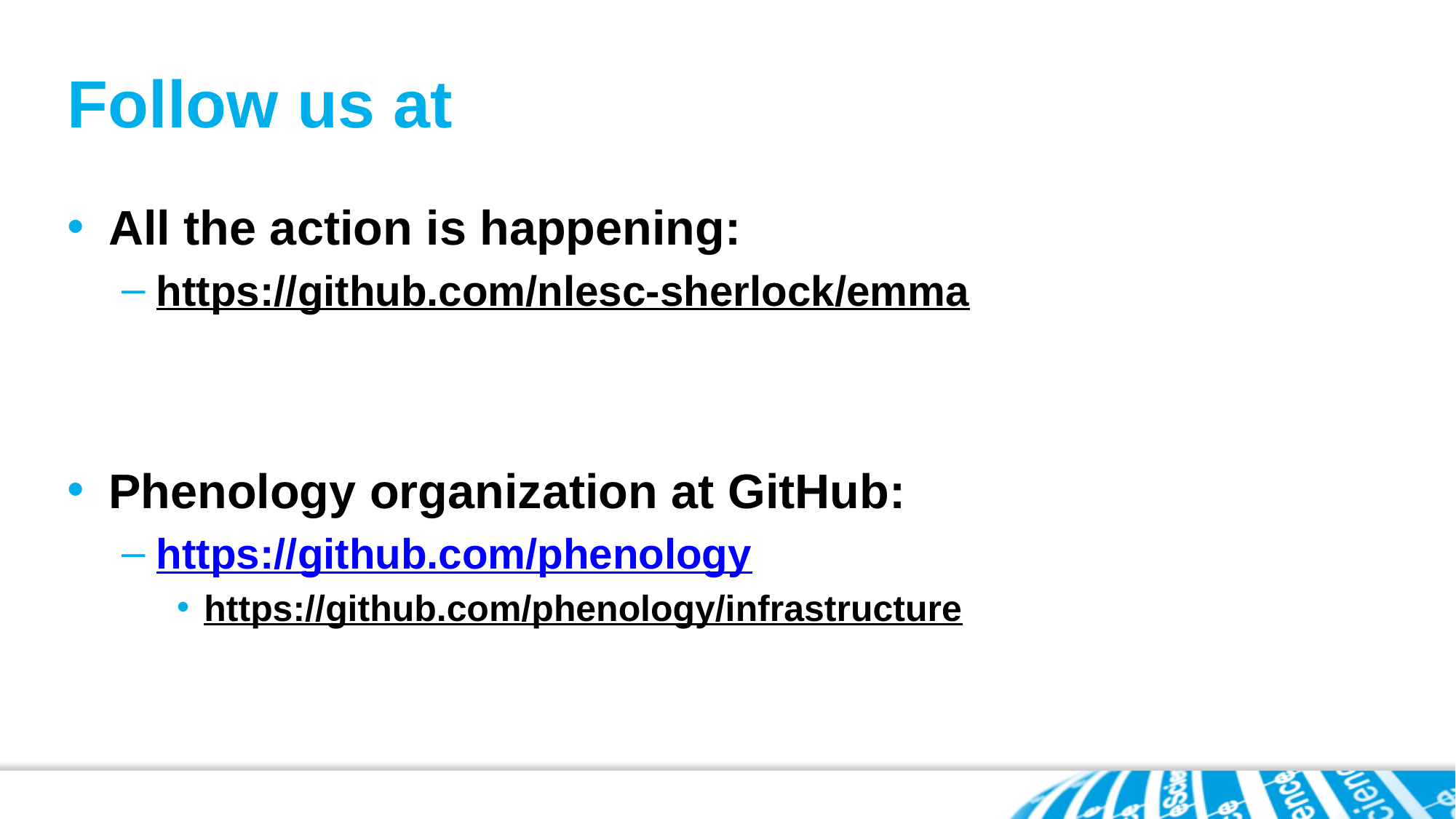

# Follow us at
All the action is happening:
https://github.com/nlesc-sherlock/emma

Phenology organization at GitHub:
https://github.com/phenology
https://github.com/phenology/infrastructure